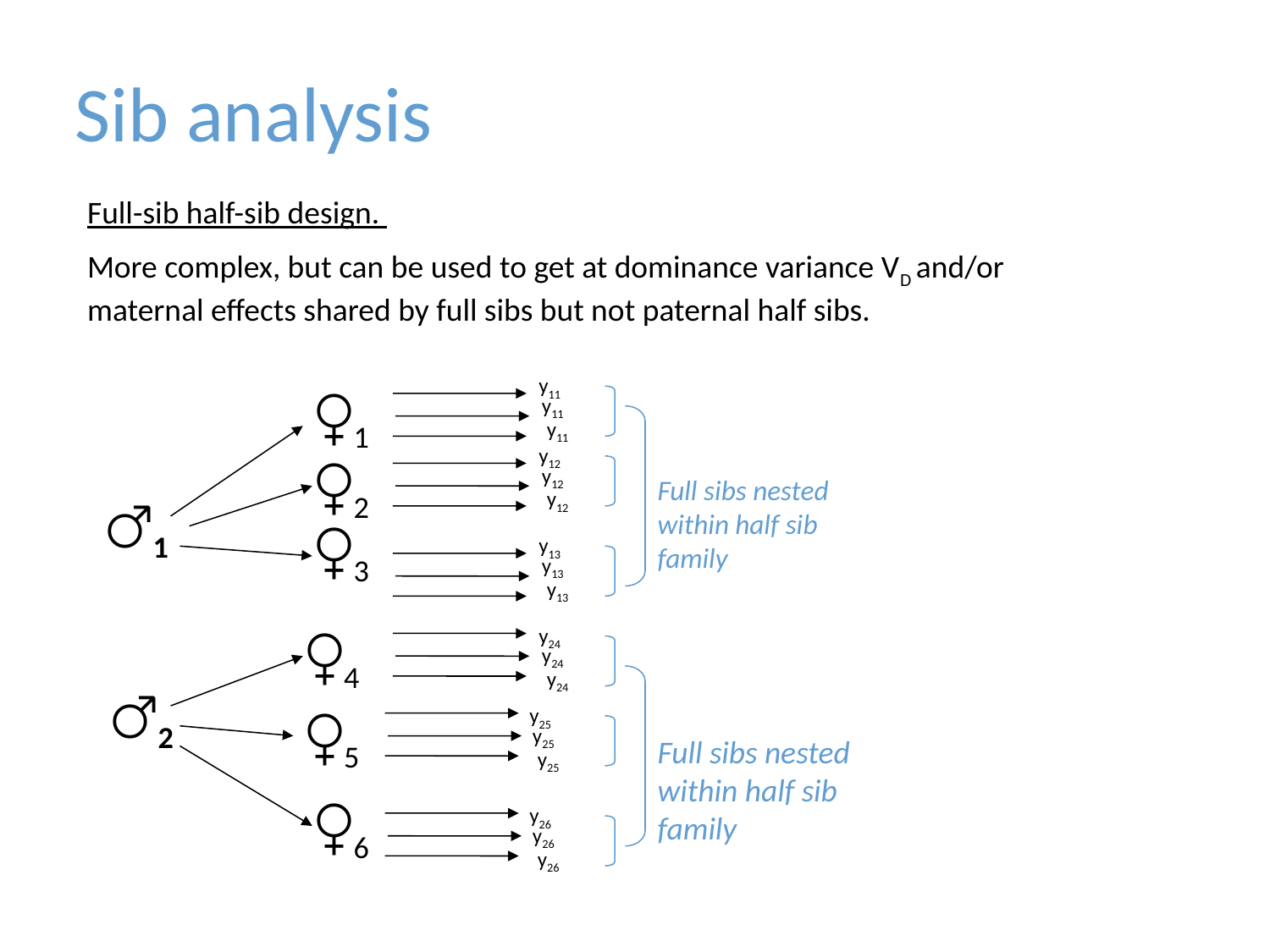

# Sib analysis
Full-sib half-sib design.
More complex, but can be used to get at dominance variance VD and/or maternal effects shared by full sibs but not paternal half sibs.
y11
y12
y13
y24
y25
y26
♀1
y11
y12
y13
y24
y25
y26

Full sibs nested within half sib family

Full sibs nested within half sib family

y11
y12
y13
y24
y25
y26

♀2
♂1

♀3

♀4

♂2
♀5

♀6